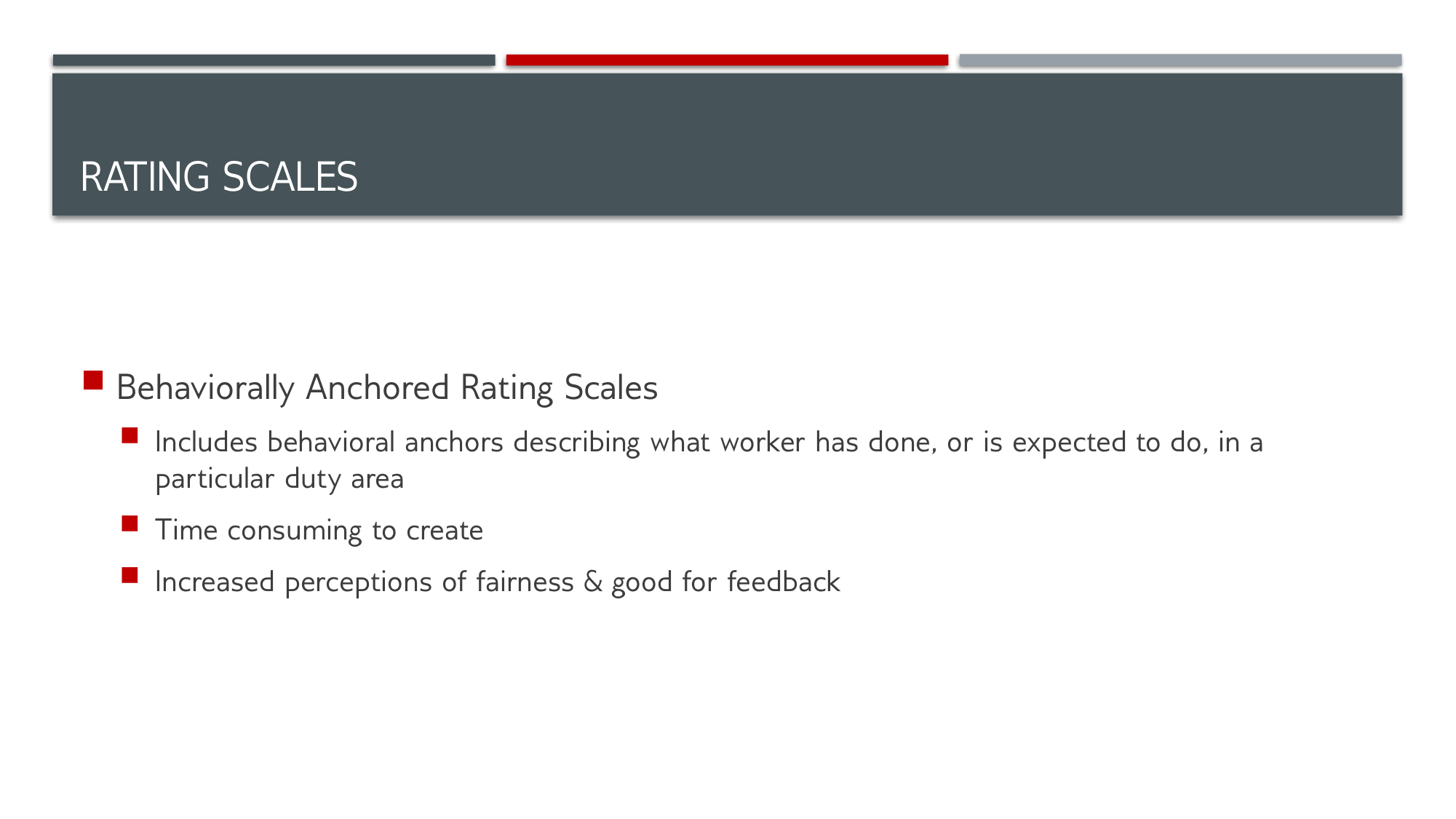

# Rating Scales
Behaviorally Anchored Rating Scales
Includes behavioral anchors describing what worker has done, or is expected to do, in a particular duty area
Time consuming to create
Increased perceptions of fairness & good for feedback